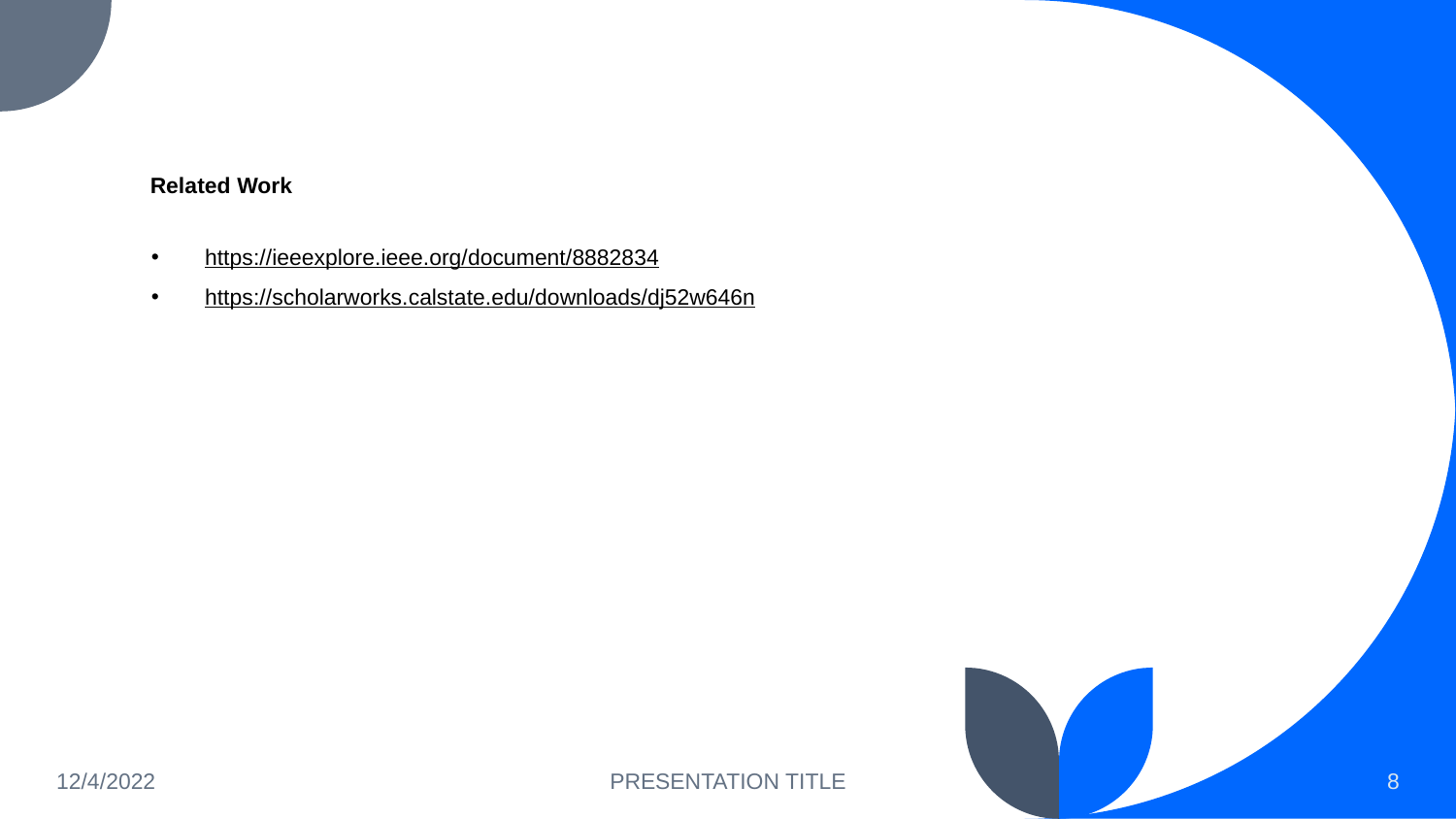

# Related Work
https://ieeexplore.ieee.org/document/8882834
https://scholarworks.calstate.edu/downloads/dj52w646n
12/4/2022
PRESENTATION TITLE
8